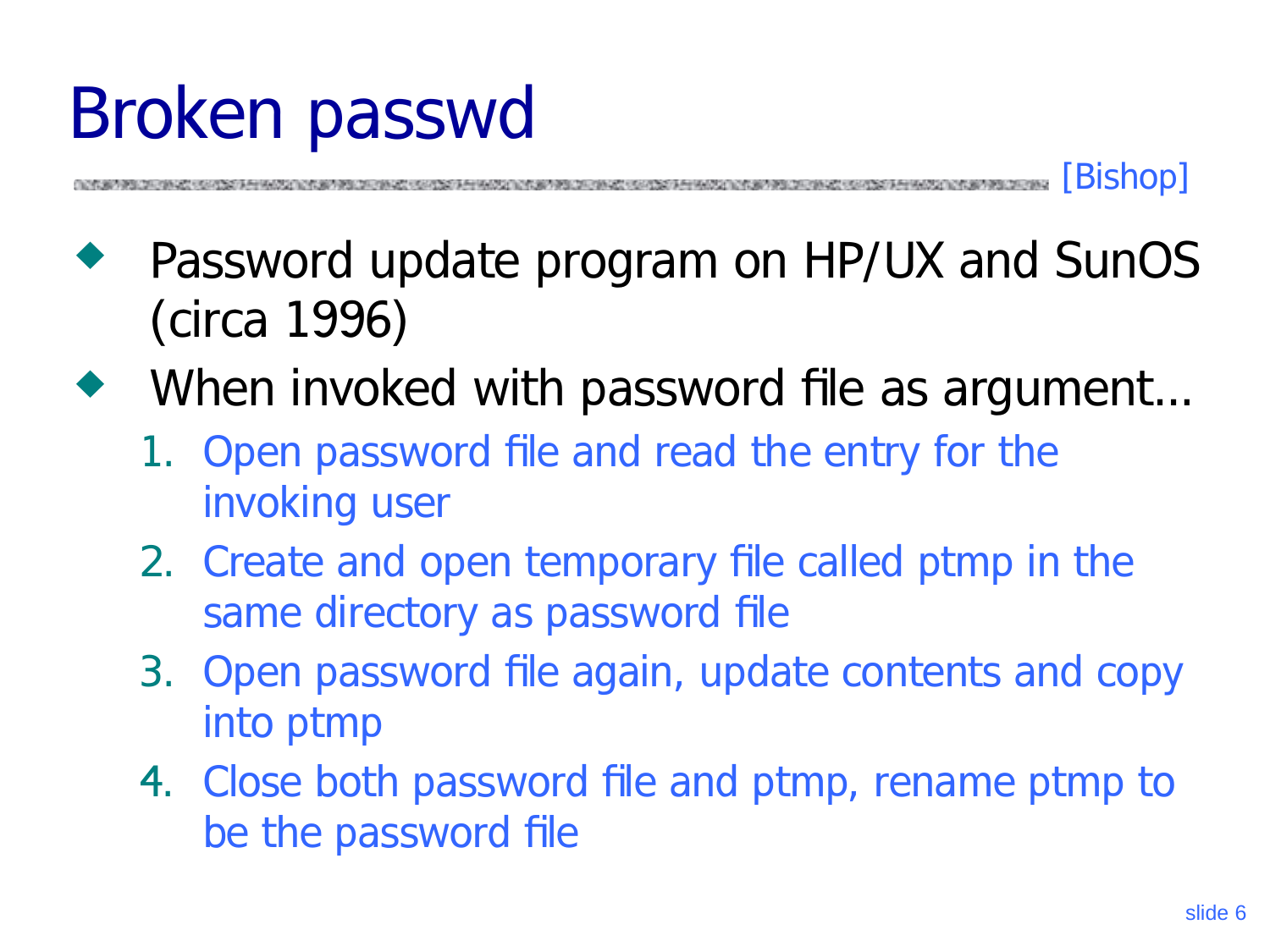

# Broken passwd
[Bishop]
Password update program on HP/UX and SunOS (circa 1996)
When invoked with password file as argument…
Open password file and read the entry for the invoking user
Create and open temporary file called ptmp in the same directory as password file
Open password file again, update contents and copy into ptmp
Close both password file and ptmp, rename ptmp to be the password file

slide 6